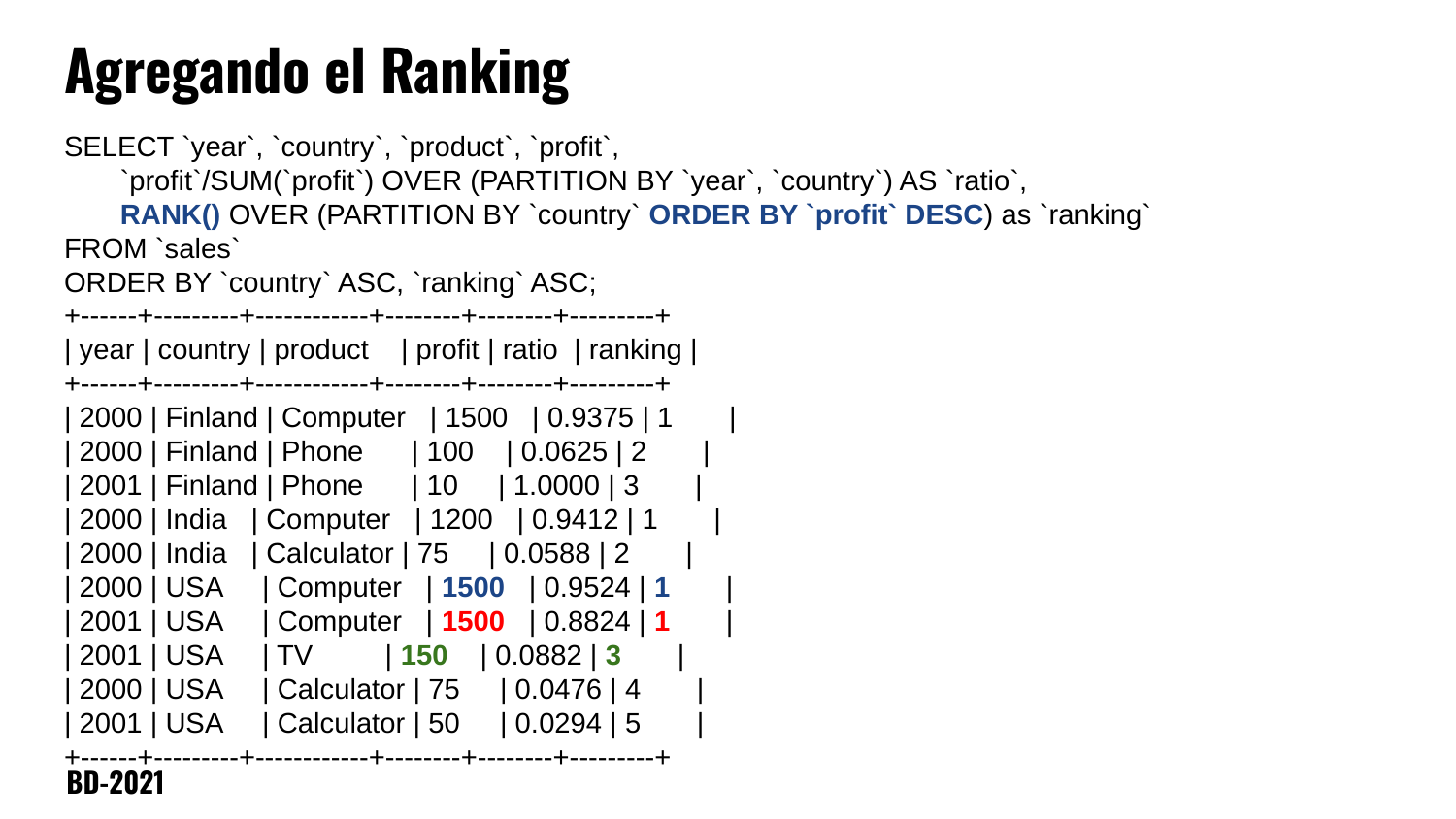

# Agregando el Ranking
SELECT `year`, `country`, `product`, `profit`,
       `profit`/SUM(`profit`) OVER (PARTITION BY `year`, `country`) AS `ratio`,
       RANK() OVER (PARTITION BY `country` ORDER BY `profit` DESC) as `ranking`
FROM `sales`
ORDER BY `country` ASC, `ranking` ASC;
+------+---------+------------+--------+--------+---------+
| year | country | product    | profit | ratio  | ranking |
+------+---------+------------+--------+--------+---------+
| 2000 | Finland | Computer   | 1500   | 0.9375 | 1       |
| 2000 | Finland | Phone      | 100    | 0.0625 | 2       |
| 2001 | Finland | Phone      | 10     | 1.0000 | 3       |
| 2000 | India   | Computer   | 1200   | 0.9412 | 1       |
| 2000 | India   | Calculator | 75     | 0.0588 | 2       |
| 2000 | USA     | Computer   | 1500   | 0.9524 | 1       |
| 2001 | USA     | Computer   | 1500   | 0.8824 | 1       |
| 2001 | USA     | TV         | 150    | 0.0882 | 3       |
| 2000 | USA     | Calculator | 75     | 0.0476 | 4       |
| 2001 | USA     | Calculator | 50     | 0.0294 | 5       |
+------+---------+------------+--------+--------+---------+